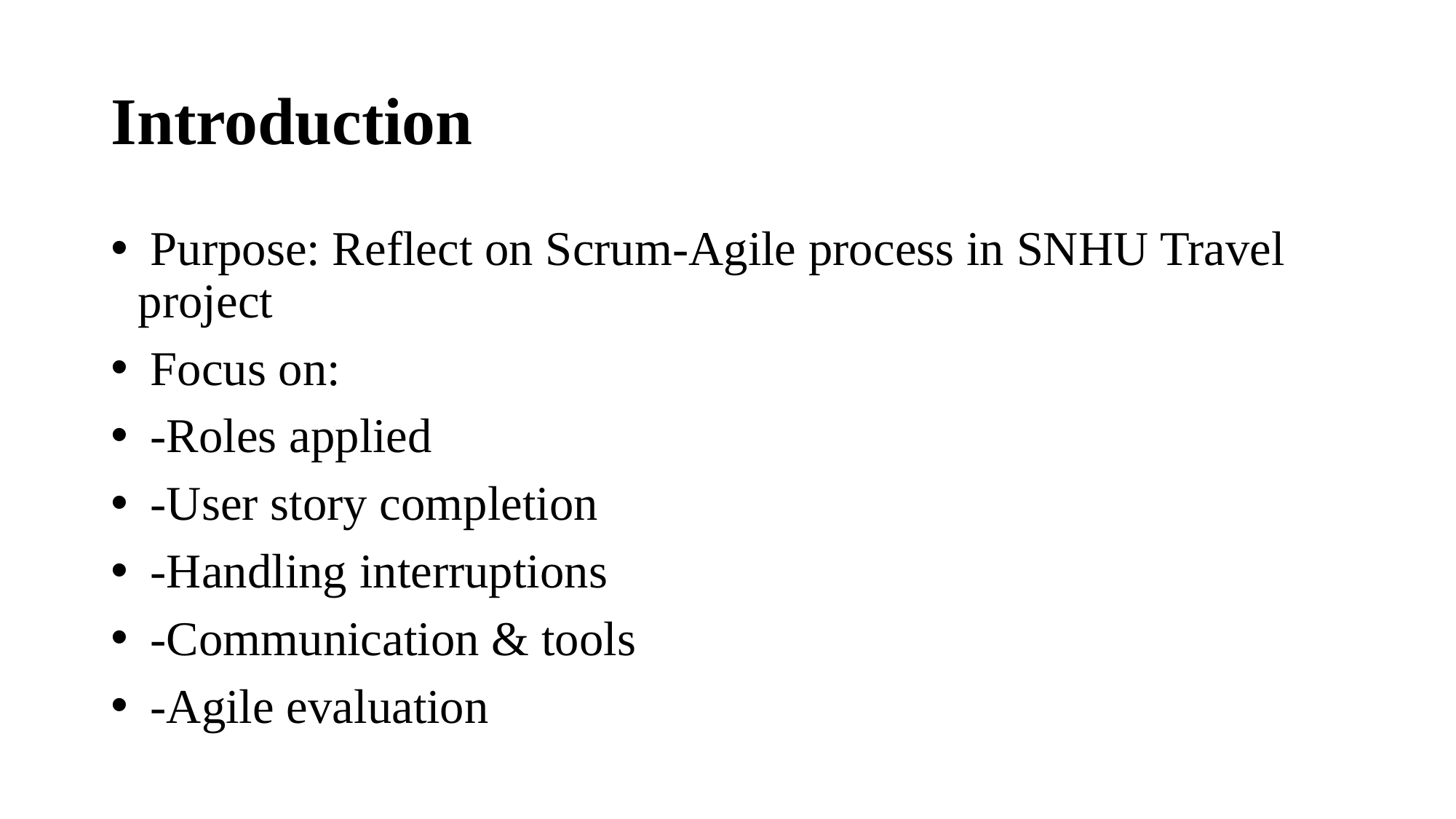

# Introduction
 Purpose: Reflect on Scrum-Agile process in SNHU Travel project
 Focus on:
 -Roles applied
 -User story completion
 -Handling interruptions
 -Communication & tools
 -Agile evaluation